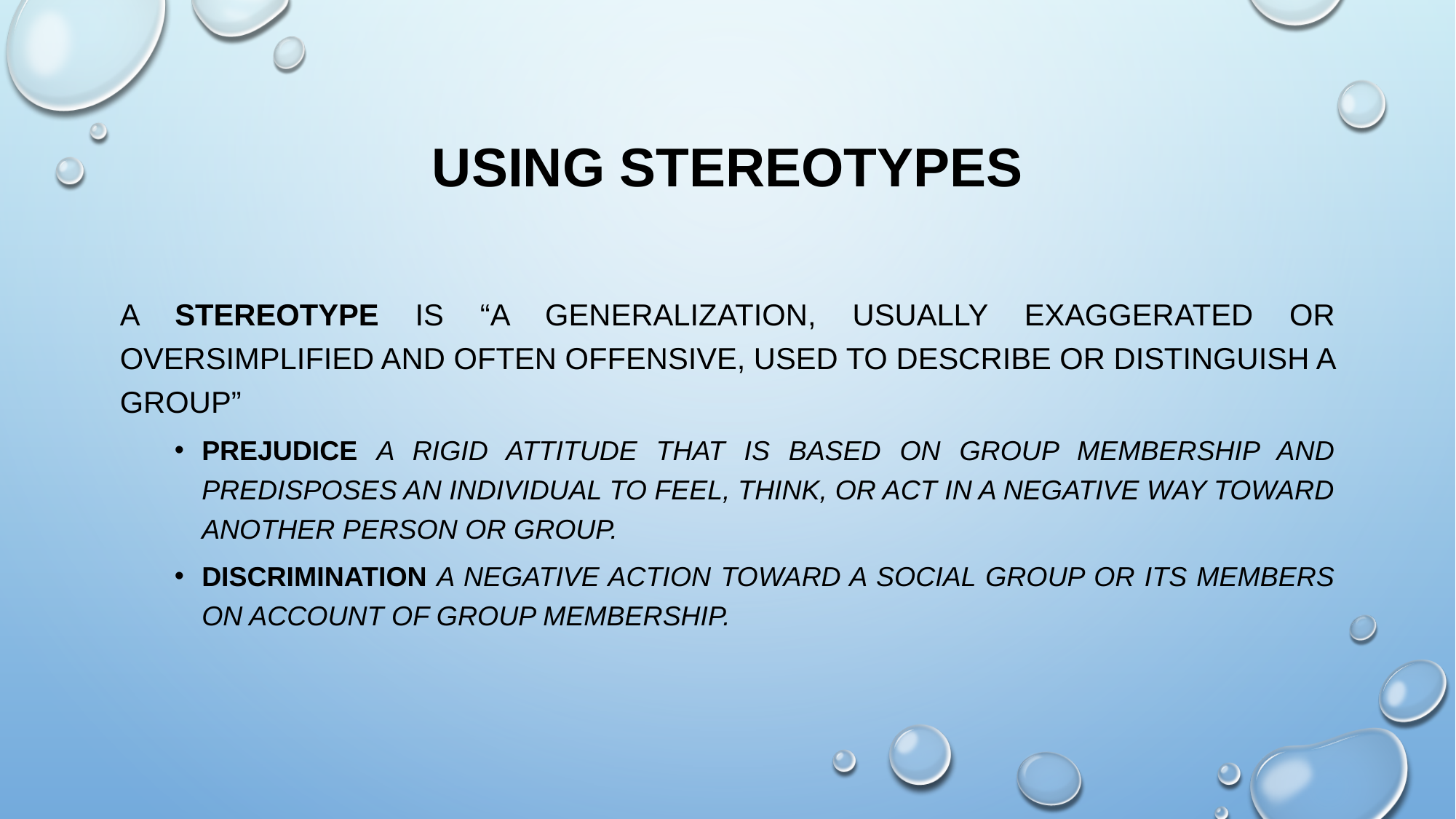

# Using Stereotypes
A stereotype is “a generalization, usually exaggerated or oversimplified and often offensive, used to describe or distinguish a group”
Prejudice a rigid attitude that is based on group membership and predisposes an individual to feel, think, or act in a negative way toward another person or group.
Discrimination a negative action toward a social group or its members on account of group membership.